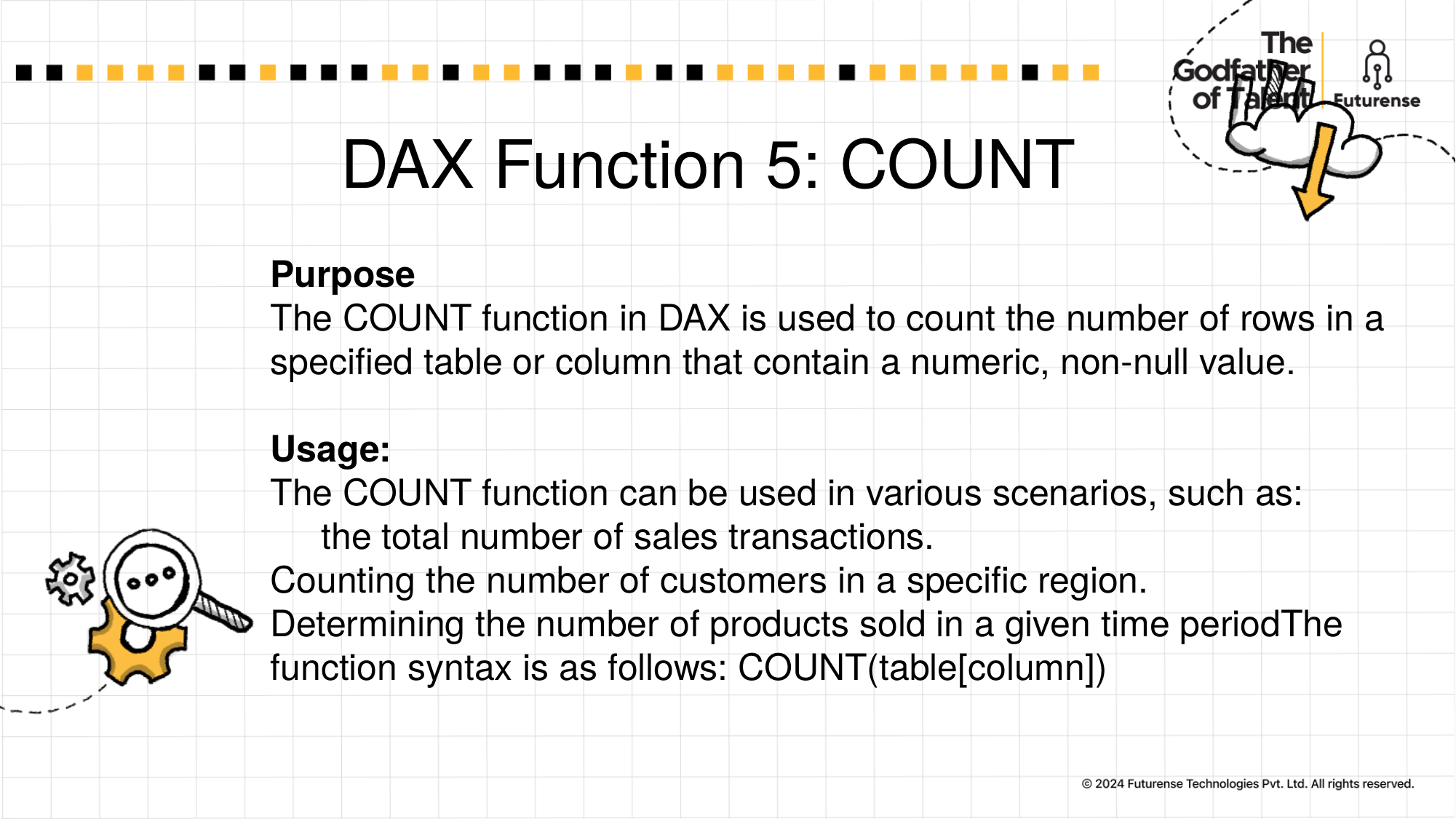

# DAX Function 5: COUNT
Purpose
The COUNT function in DAX is used to count the number of rows in a specified table or column that contain a numeric, non-null value.

Usage:
The COUNT function can be used in various scenarios, such as:
     the total number of sales transactions.
Counting the number of customers in a specific region.
Determining the number of products sold in a given time periodThe function syntax is as follows: COUNT(table[column])